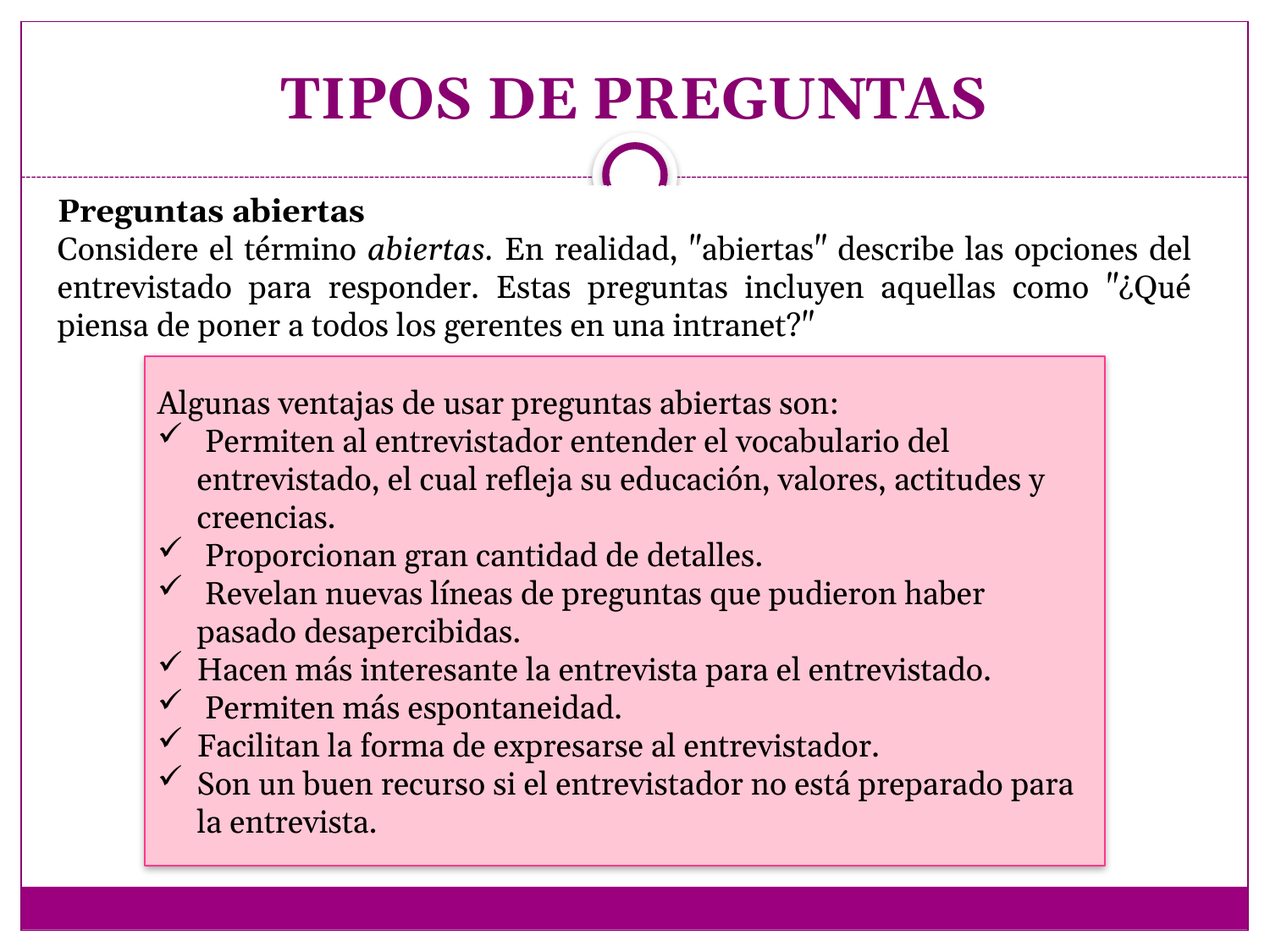

# TIPOS DE PREGUNTAS
Preguntas abiertas
Considere el término abiertas. En realidad, "abiertas" describe las opciones del entrevistado para responder. Estas preguntas incluyen aquellas como "¿Qué piensa de poner a todos los gerentes en una intranet?"

Algunas ventajas de usar preguntas abiertas son:
 Permiten al entrevistador entender el vocabulario del entrevistado, el cual refleja su educación, valores, actitudes y creencias.
 Proporcionan gran cantidad de detalles.
 Revelan nuevas líneas de preguntas que pudieron haber pasado desapercibidas.
Hacen más interesante la entrevista para el entrevistado.
 Permiten más espontaneidad.
Facilitan la forma de expresarse al entrevistador.
Son un buen recurso si el entrevistador no está preparado para la entrevista.